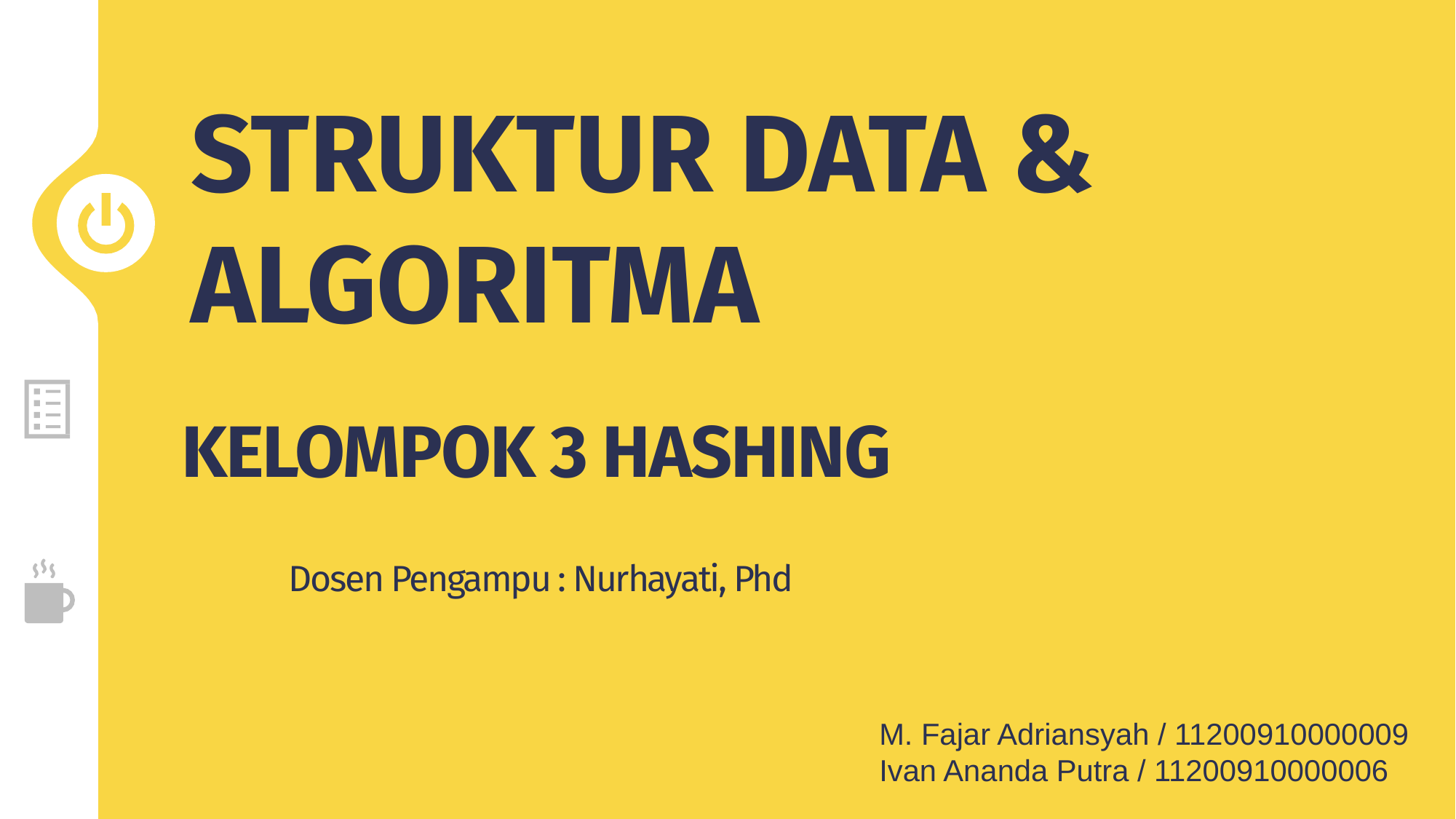

STRUKTUR DATA &
ALGORITMA
# KELOMPOK 3 HASHING
Dosen Pengampu : Nurhayati, Phd
M. Fajar Adriansyah / 11200910000009
Ivan Ananda Putra / 11200910000006